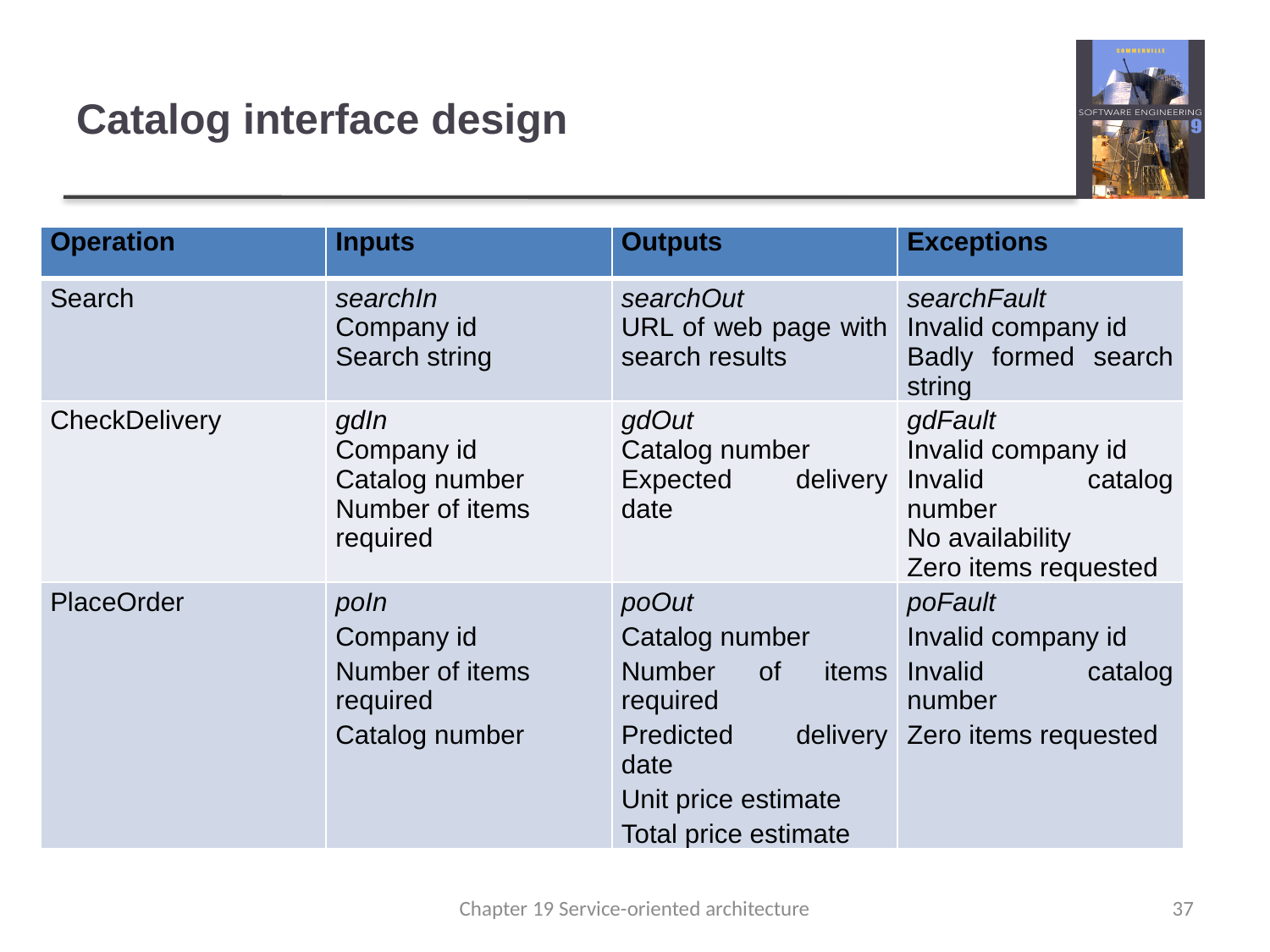

# Catalog interface design
| Operation | Inputs | Outputs | Exceptions |
| --- | --- | --- | --- |
| Search | searchIn Company id Search string | searchOut URL of web page with search results | searchFault Invalid company id Badly formed search string |
| CheckDelivery | gdIn Company id Catalog number Number of items required | gdOut Catalog number Expected delivery date | gdFault Invalid company id Invalid catalog number No availability Zero items requested |
| PlaceOrder | poIn Company id Number of items required Catalog number | poOut Catalog number Number of items required Predicted delivery date Unit price estimate Total price estimate | poFault Invalid company id Invalid catalog number Zero items requested |
Chapter 19 Service-oriented architecture
37